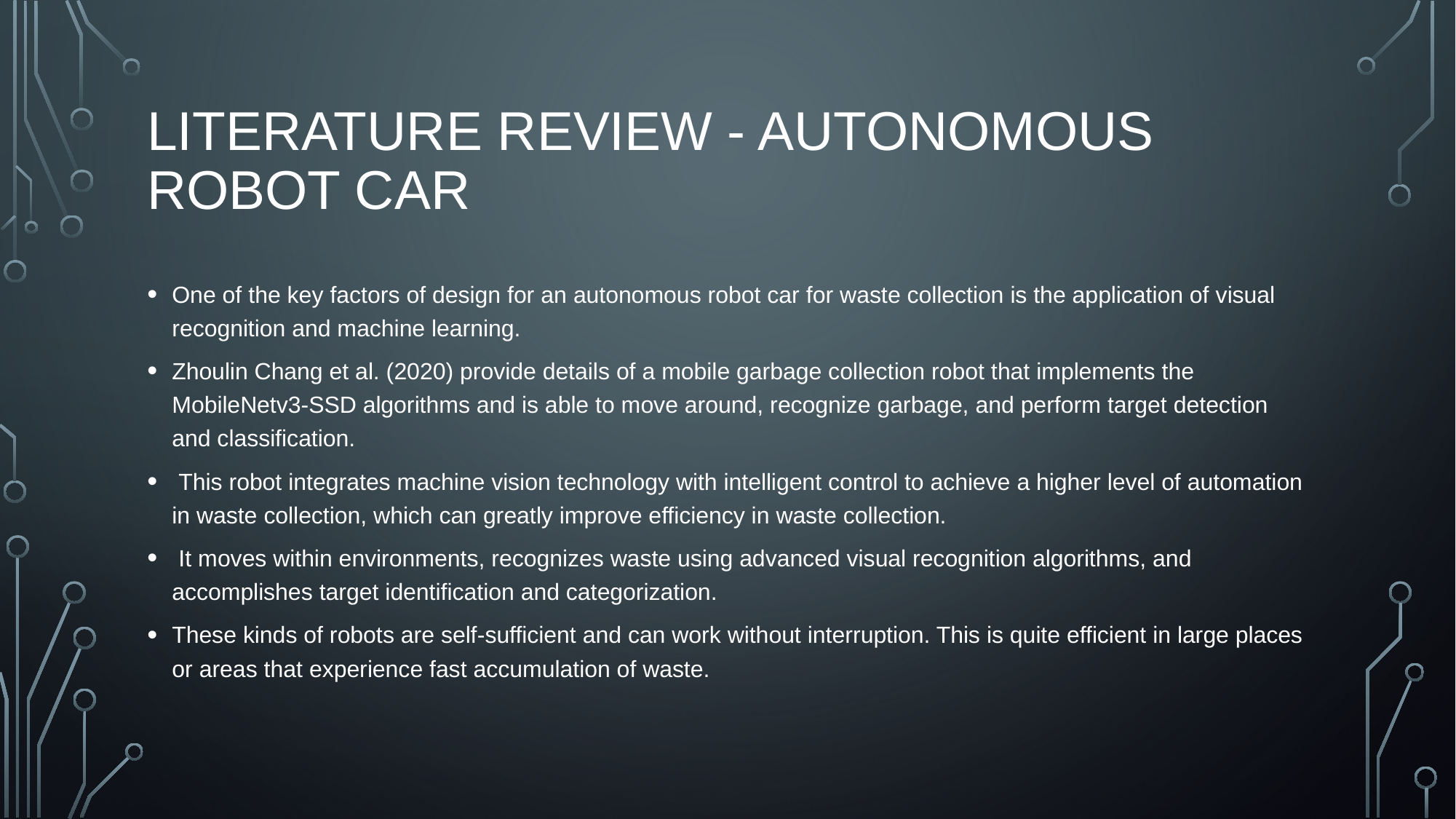

# Literature Review - Autonomous Robot Car
One of the key factors of design for an autonomous robot car for waste collection is the application of visual recognition and machine learning.
Zhoulin Chang et al. (2020) provide details of a mobile garbage collection robot that implements the MobileNetv3-SSD algorithms and is able to move around, recognize garbage, and perform target detection and classification.
 This robot integrates machine vision technology with intelligent control to achieve a higher level of automation in waste collection, which can greatly improve efficiency in waste collection.
 It moves within environments, recognizes waste using advanced visual recognition algorithms, and accomplishes target identification and categorization.
These kinds of robots are self-sufficient and can work without interruption. This is quite efficient in large places or areas that experience fast accumulation of waste.